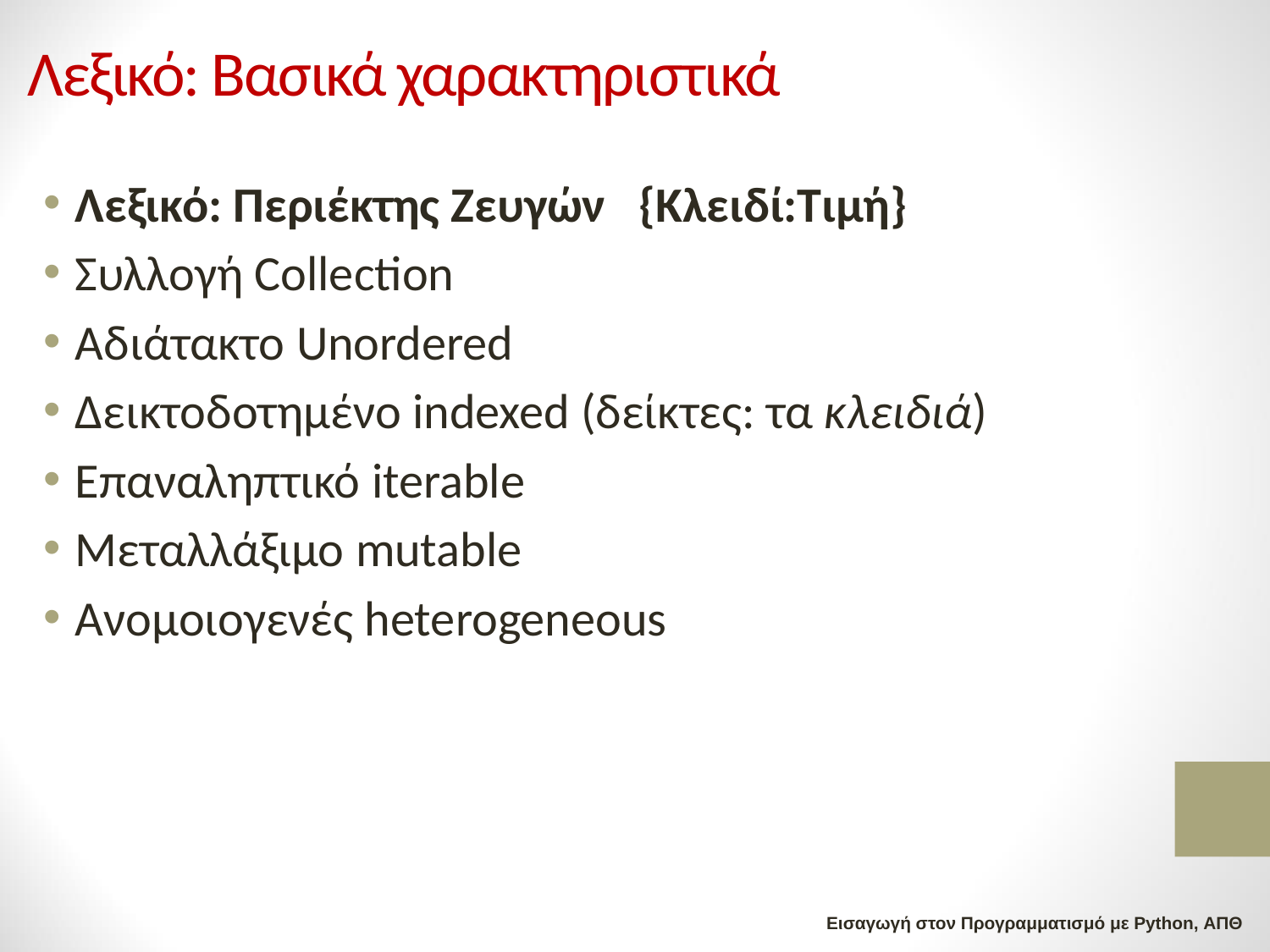

# Λεξικό: Βασικά χαρακτηριστικά
Λεξικό: Περιέκτης Ζευγών   {Κλειδί:Τιμή}
Συλλογή Collection
Αδιάτακτο Unordered
Δεικτοδοτημένο indexed (δείκτες: τα κλειδιά)
Επαναληπτικό iterable
Μεταλλάξιμο mutable
Ανομοιογενές heterogeneous